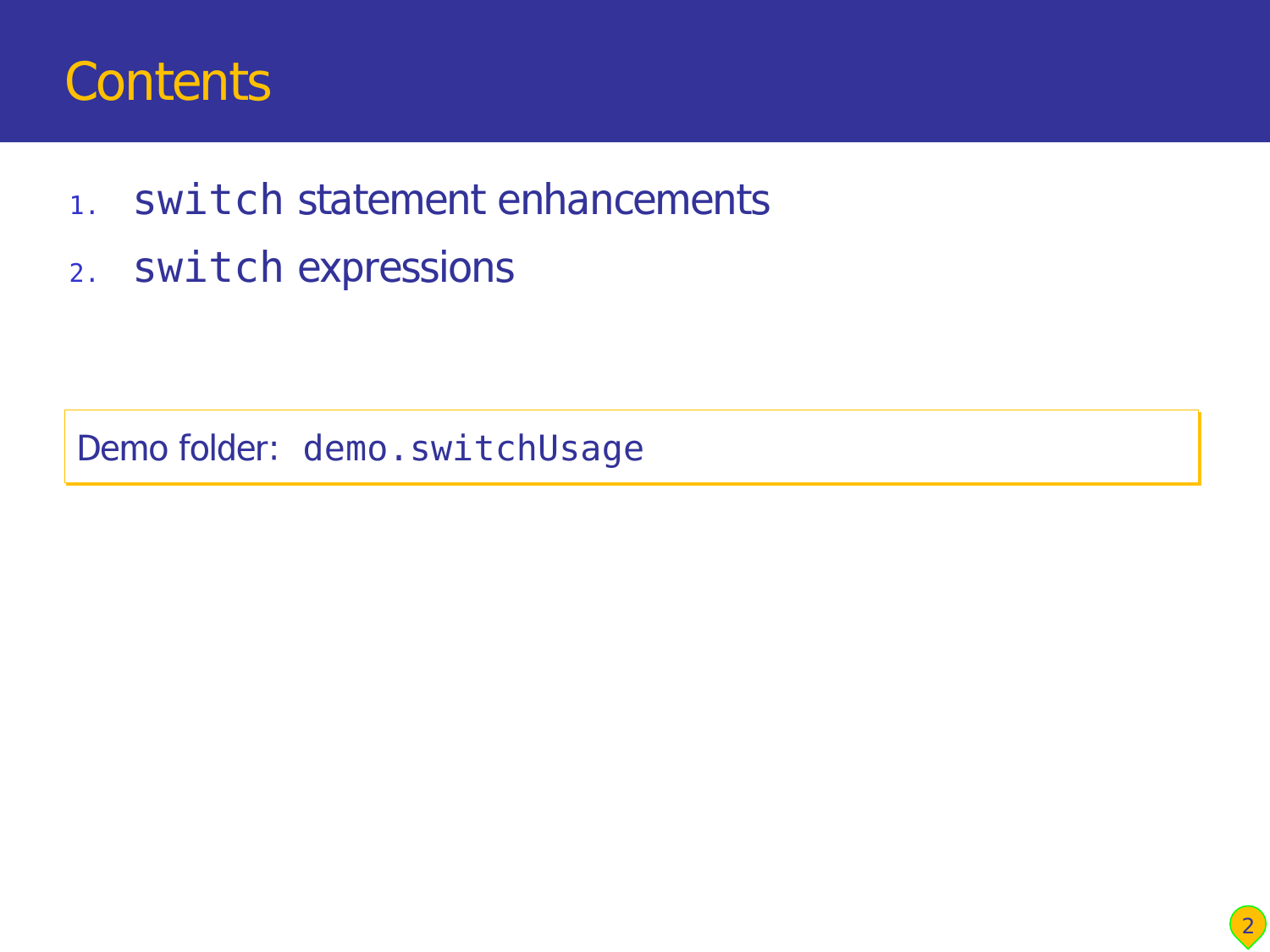

# Contents
switch statement enhancements
switch expressions

Demo folder:  demo.switchUsage
2